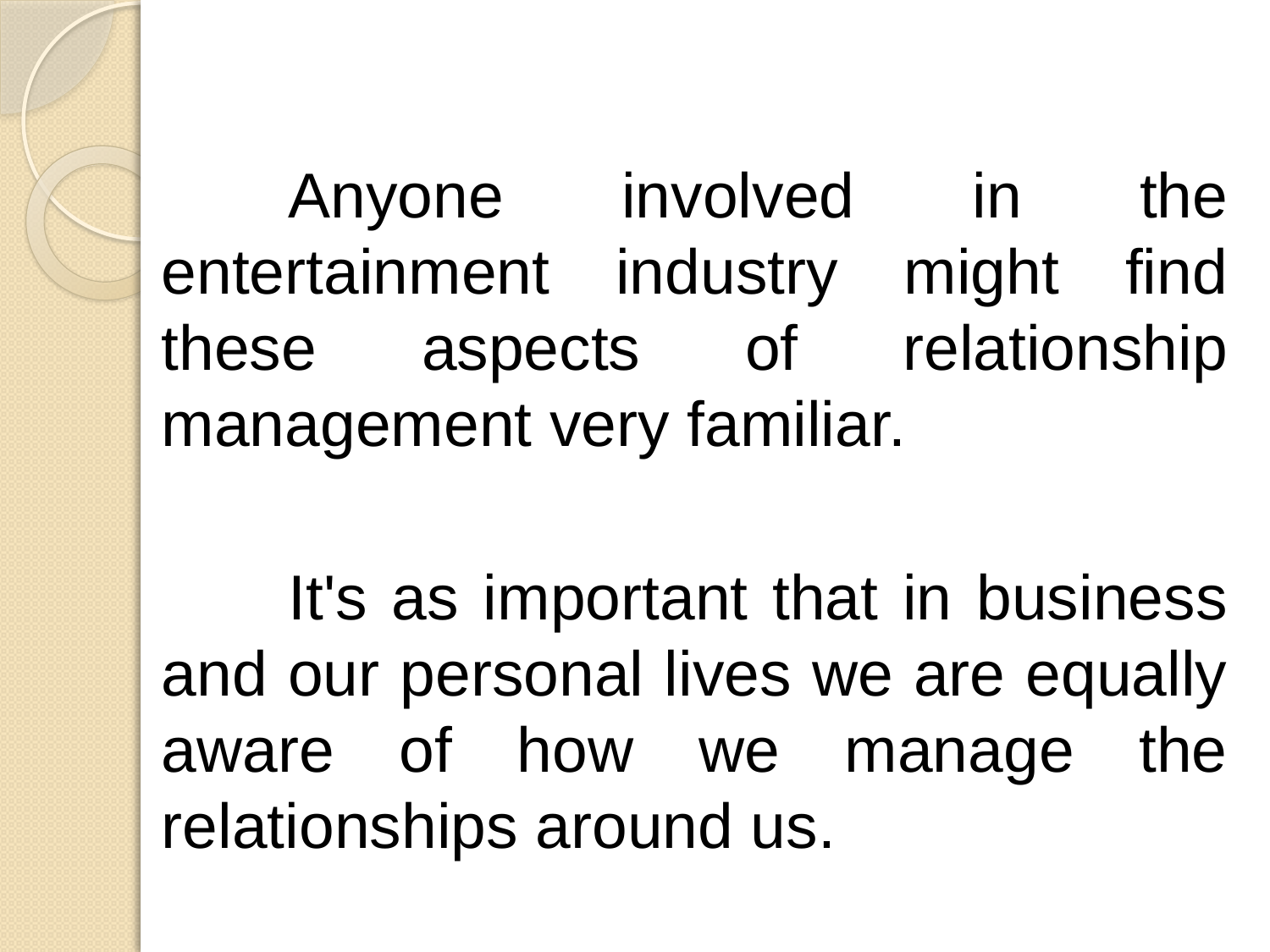

#
	Anyone involved in the entertainment industry might find these aspects of relationship management very familiar.

	It's as important that in business and our personal lives we are equally aware of how we manage the relationships around us.